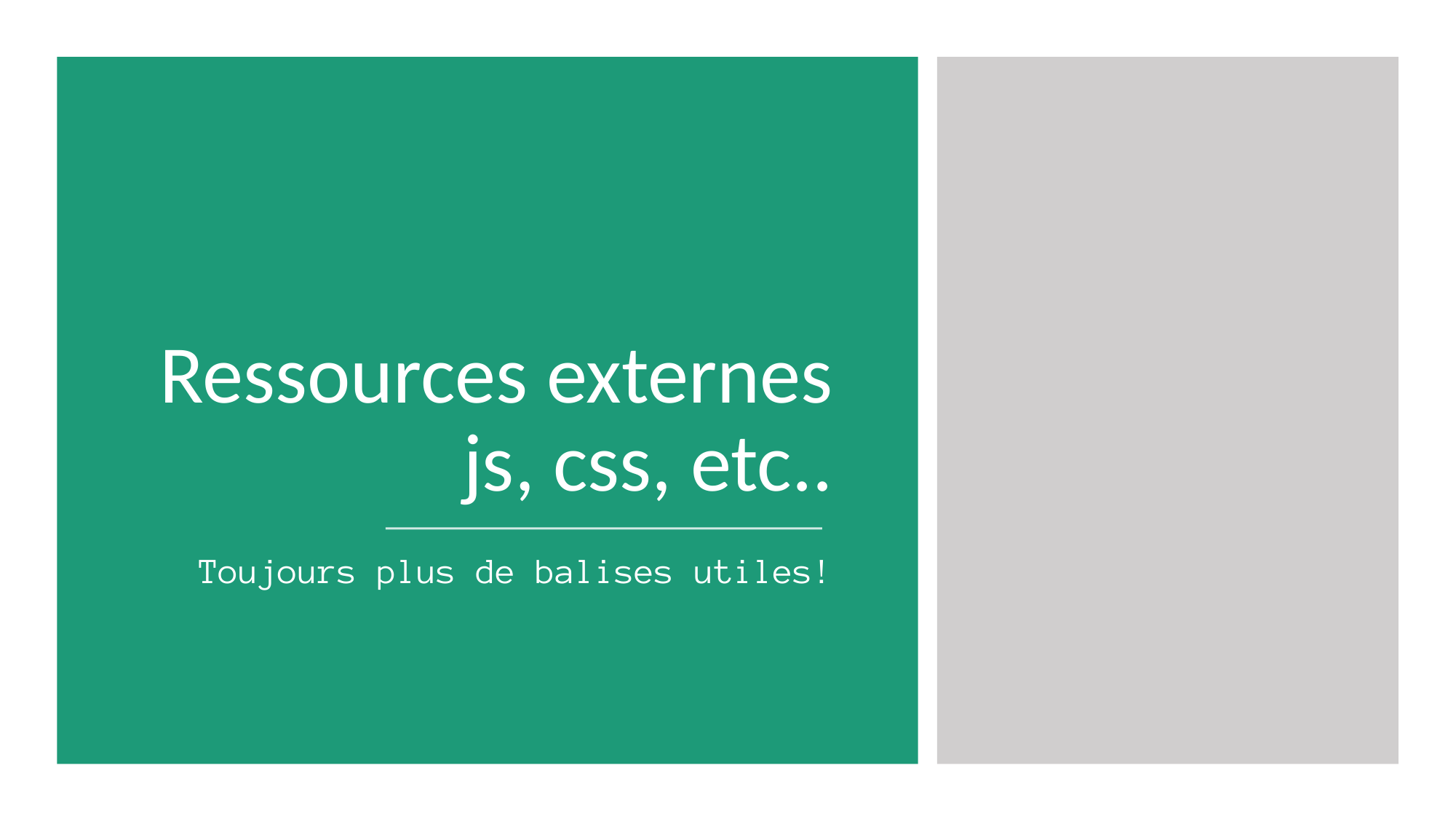

# Ressources externes js, css, etc..
Toujours plus de balises utiles!